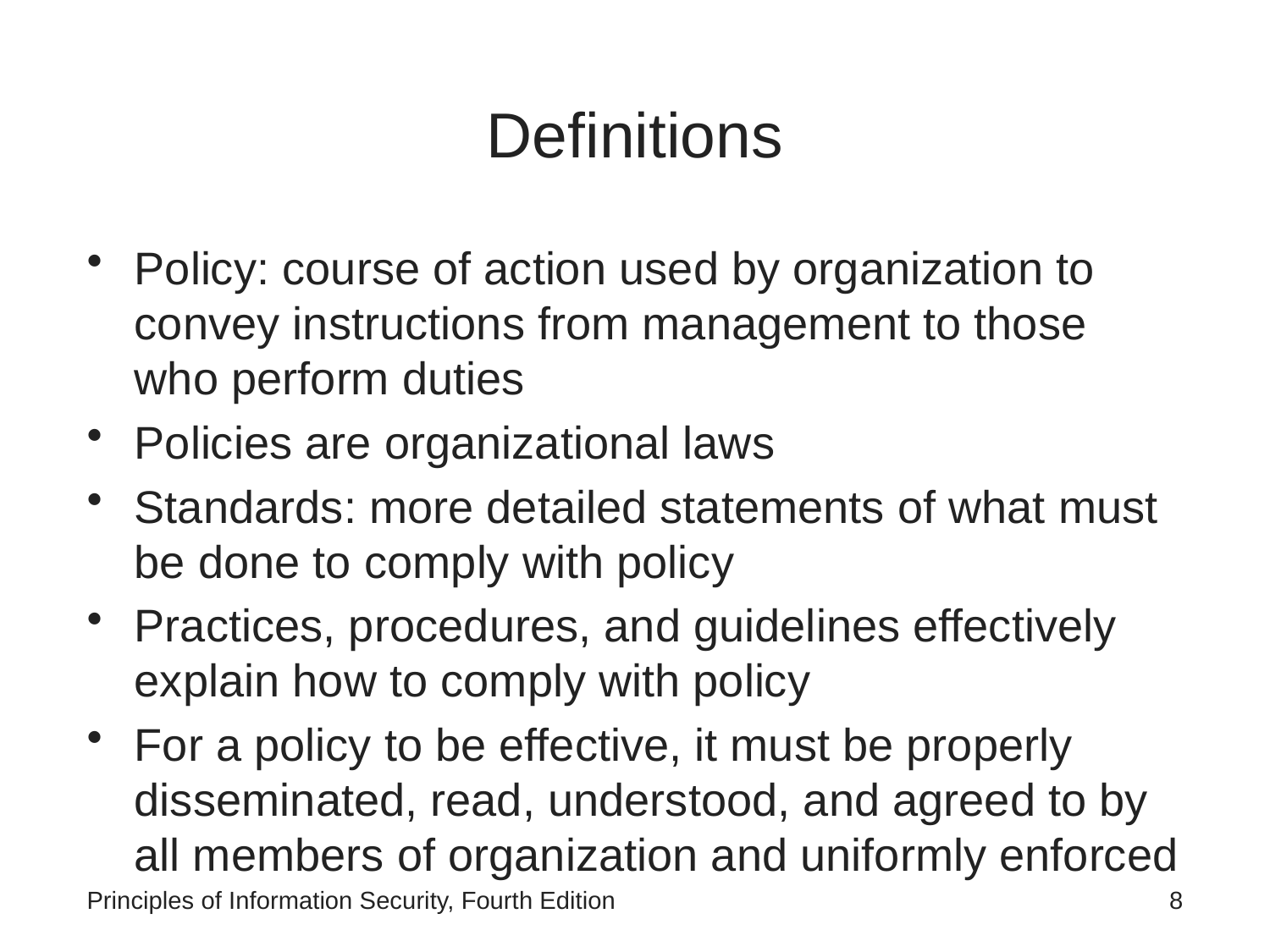

# Definitions
Policy: course of action used by organization to convey instructions from management to those who perform duties
Policies are organizational laws
Standards: more detailed statements of what must be done to comply with policy
Practices, procedures, and guidelines effectively explain how to comply with policy
For a policy to be effective, it must be properly disseminated, read, understood, and agreed to by all members of organization and uniformly enforced
Principles of Information Security, Fourth Edition
 8